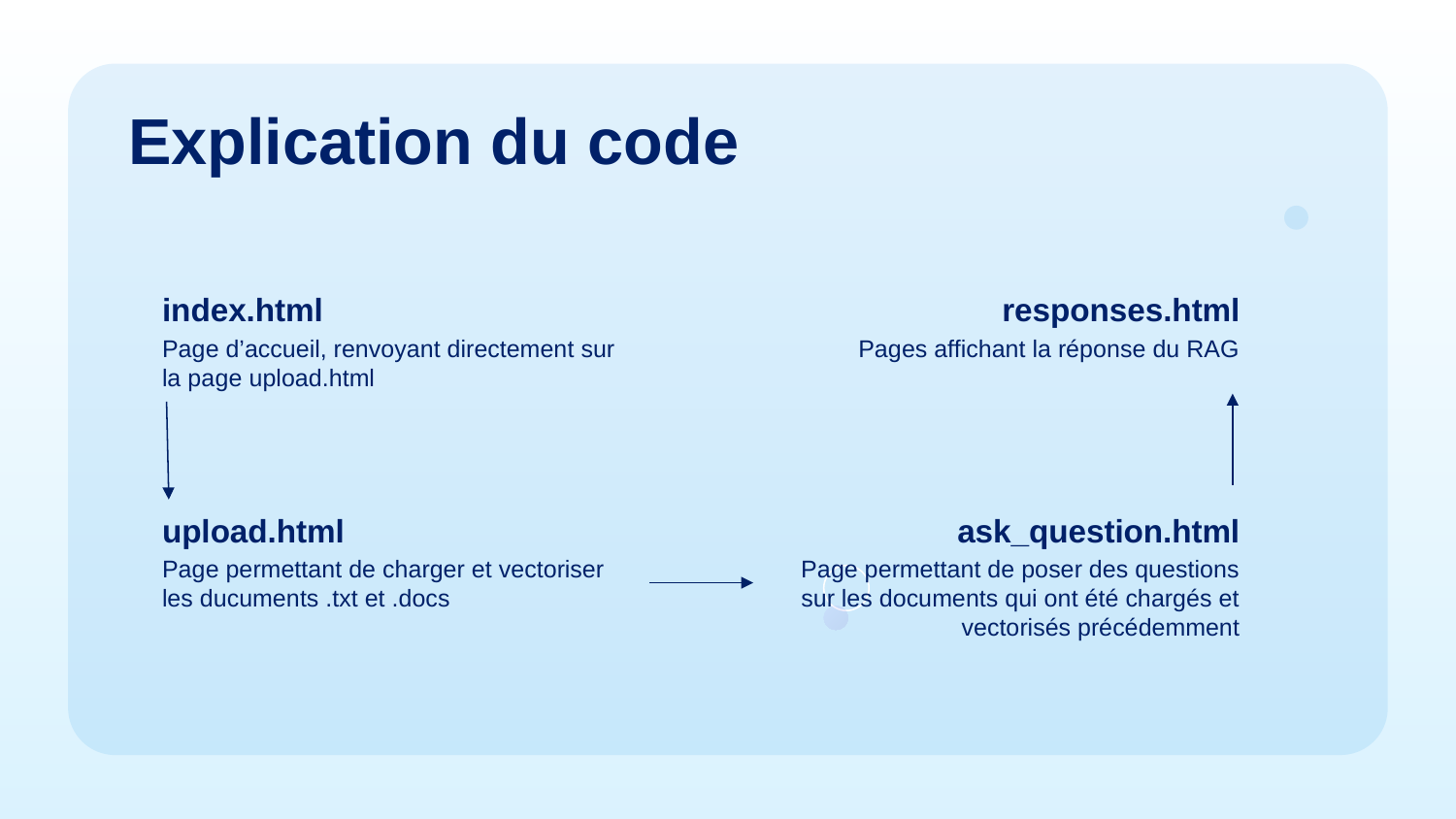

# Explication du code

index.html
responses.html
Page d’accueil, renvoyant directement sur la page upload.html

Pages affichant la réponse du RAG

upload.html
ask_question.html
Page permettant de charger et vectoriser les ducuments .txt et .docs
Page permettant de poser des questions sur les documents qui ont été chargés et vectorisés précédemment